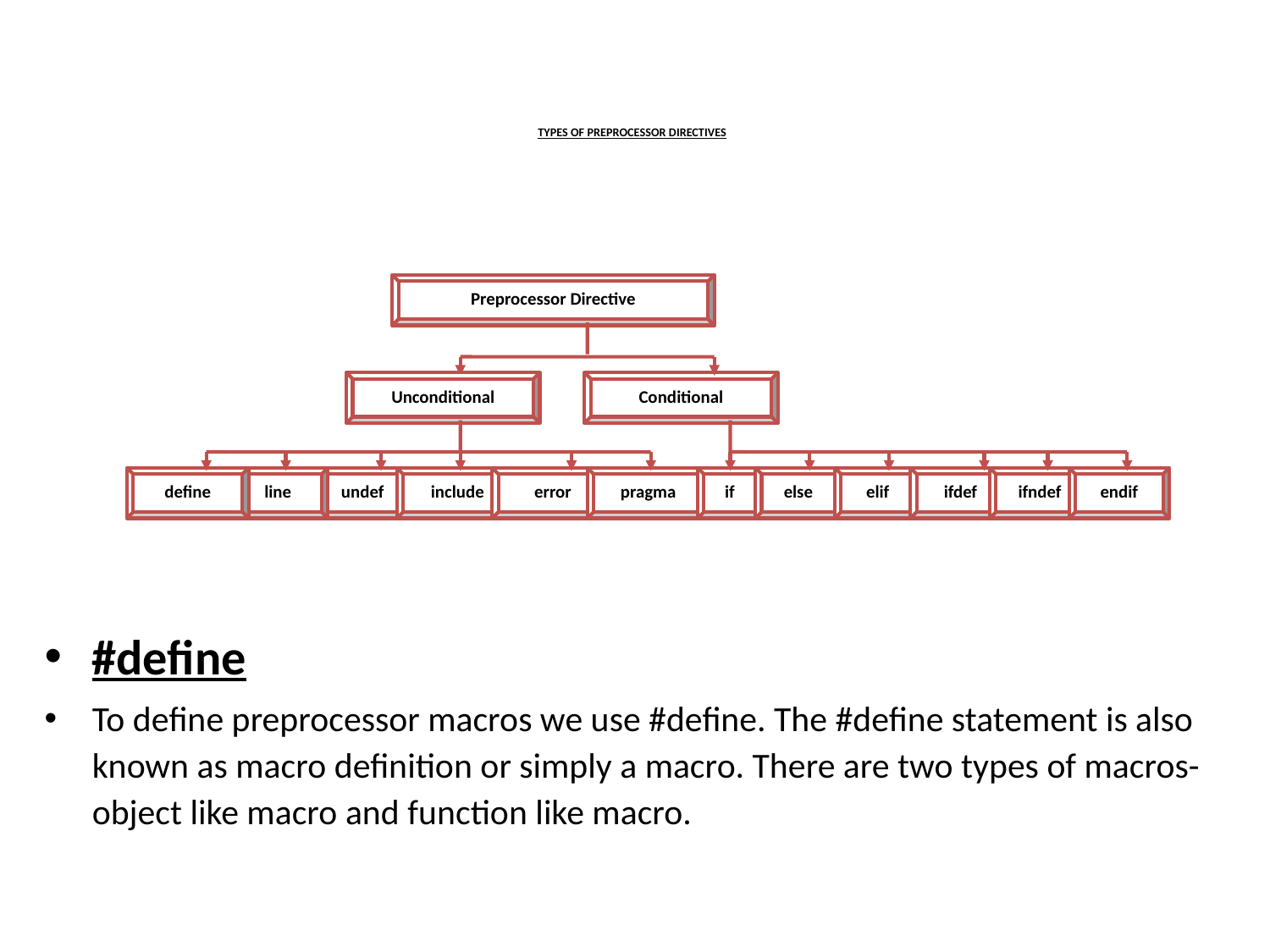

# TYPES OF PREPROCESSOR DIRECTIVES
Preprocessor Directive

Unconditional
Conditional

define
line
undef
include
error
pragma
if
else
elif
ifdef
ifndef
endif
#define
To define preprocessor macros we use #define. The #define statement is also known as macro definition or simply a macro. There are two types of macros- object like macro and function like macro.